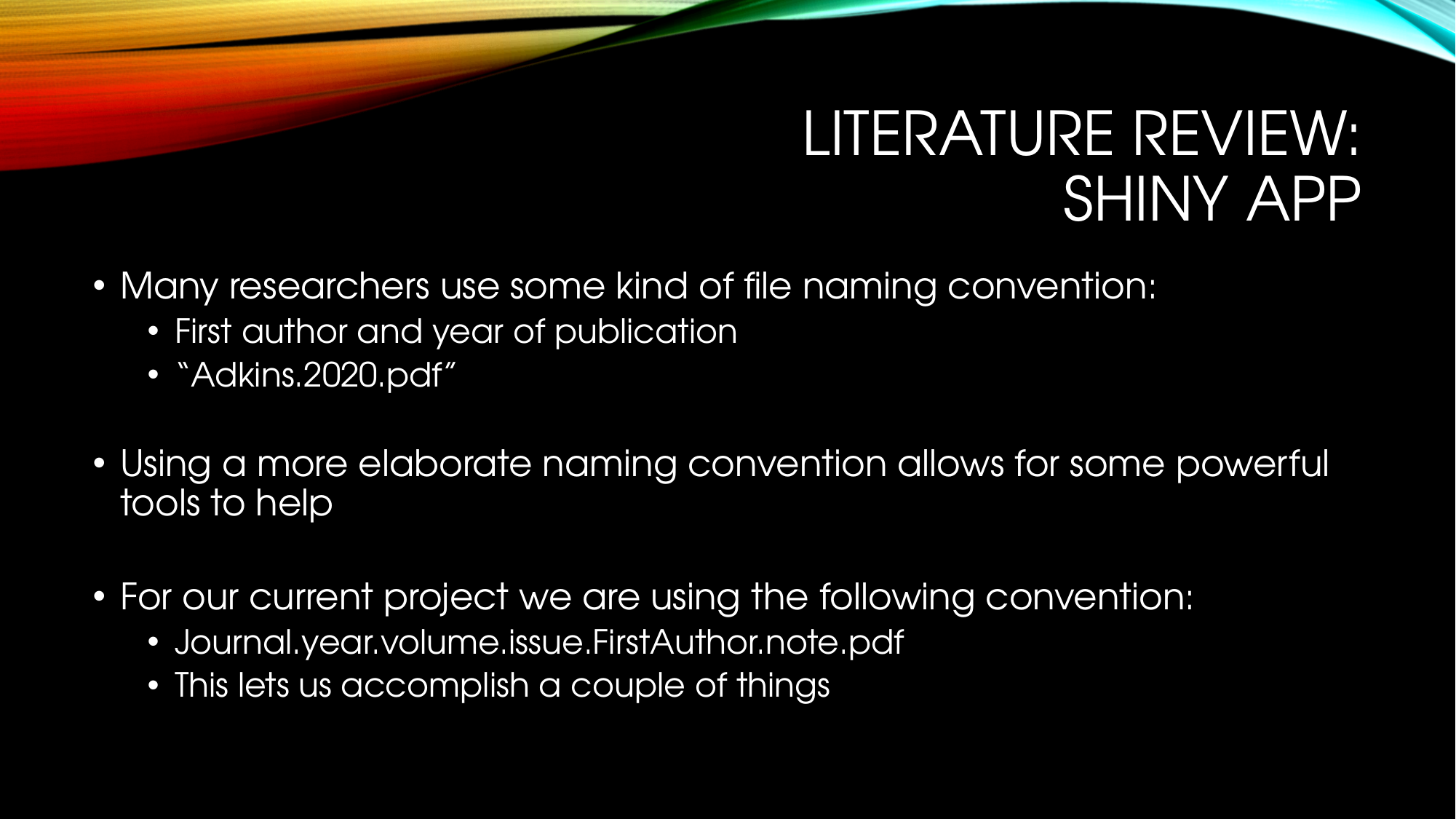

# Literature review: shiny app
Many researchers use some kind of file naming convention:
First author and year of publication
“Adkins.2020.pdf”
Using a more elaborate naming convention allows for some powerful tools to help
For our current project we are using the following convention:
Journal.year.volume.issue.FirstAuthor.note.pdf
This lets us accomplish a couple of things